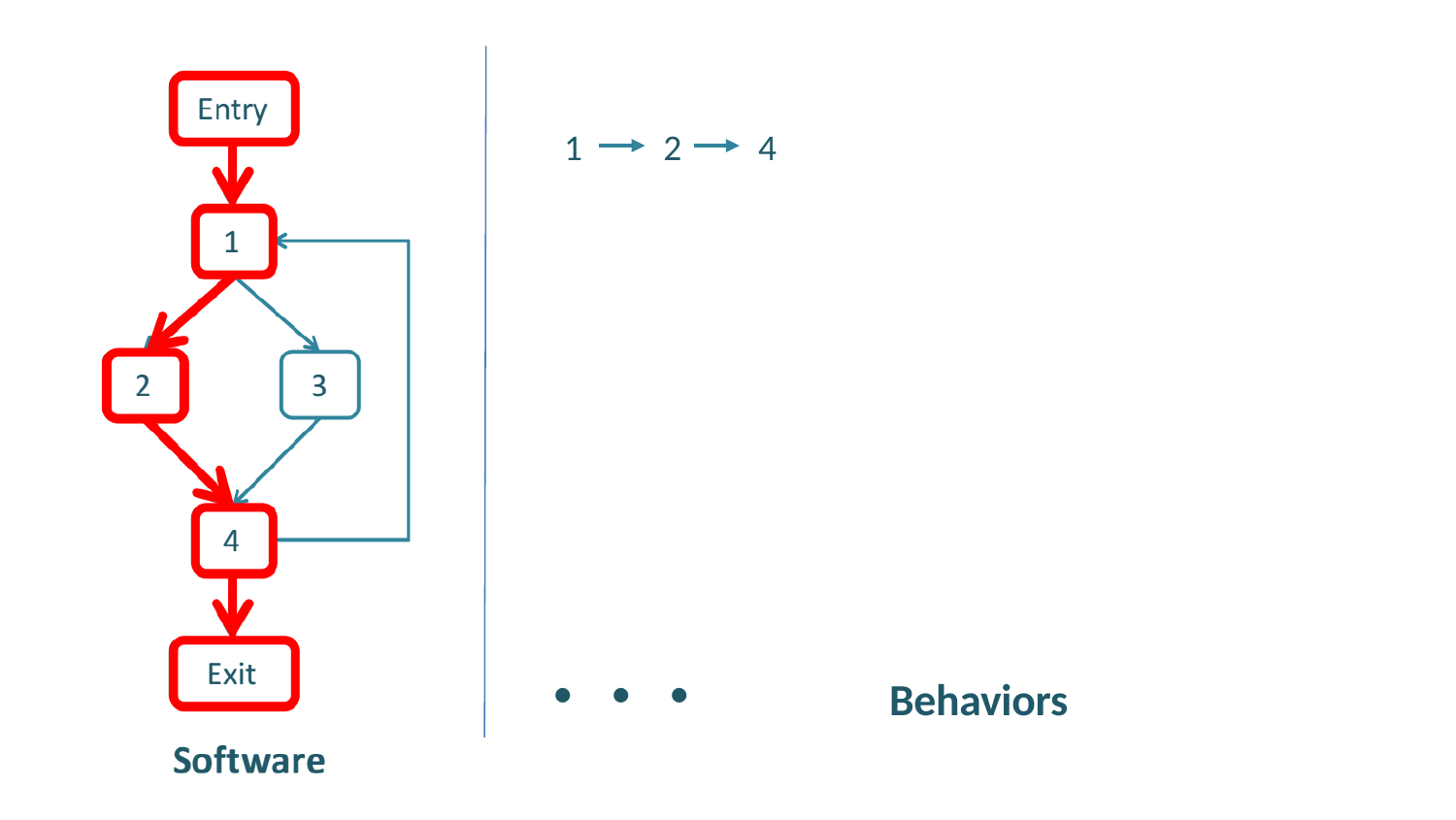

1
2
4

. . .
Behaviors